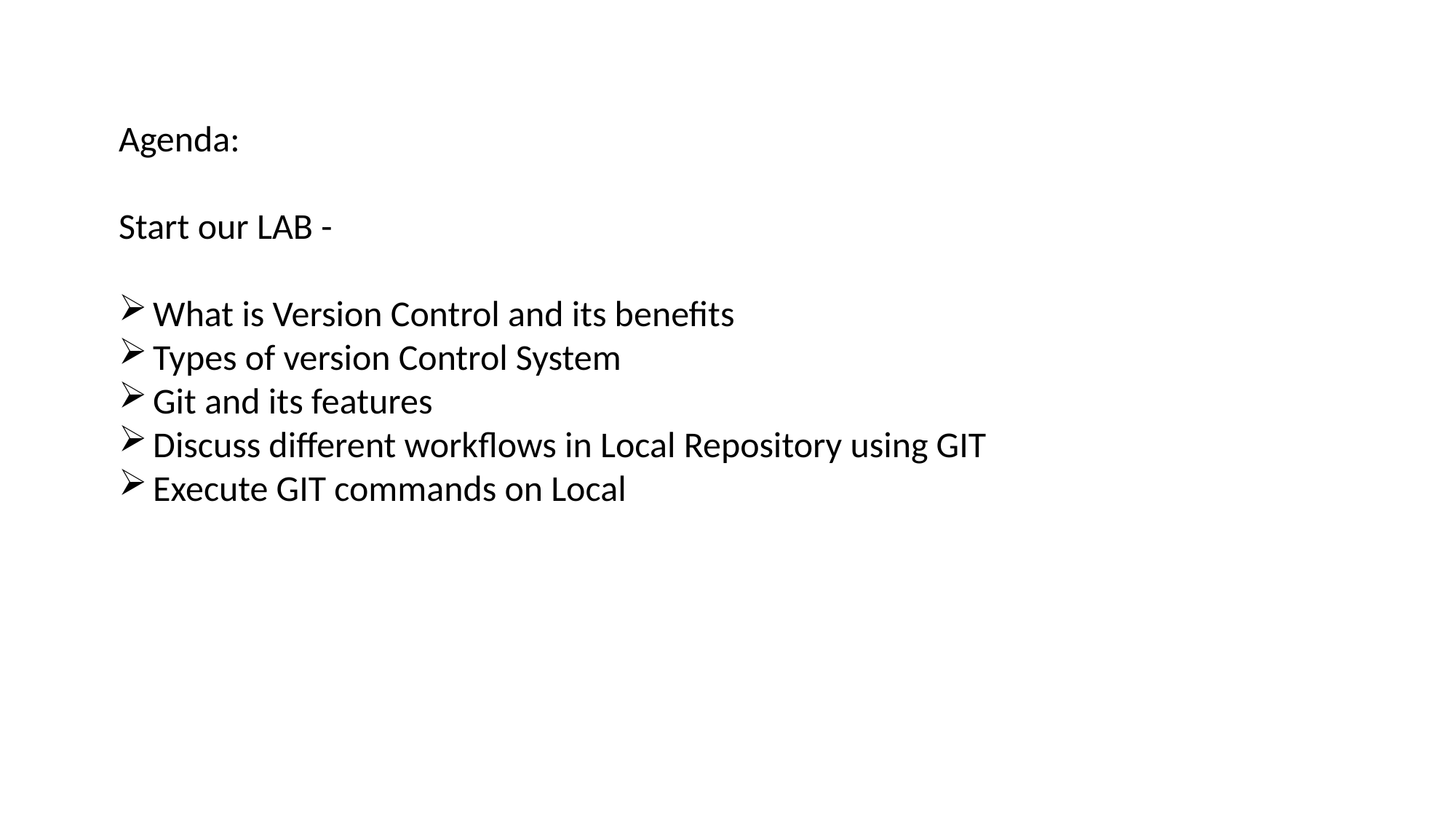

Agenda:

Start our LAB -

What is Version Control and its benefits
Types of version Control System
Git and its features
Discuss different workflows in Local Repository using GIT
Execute GIT commands on Local